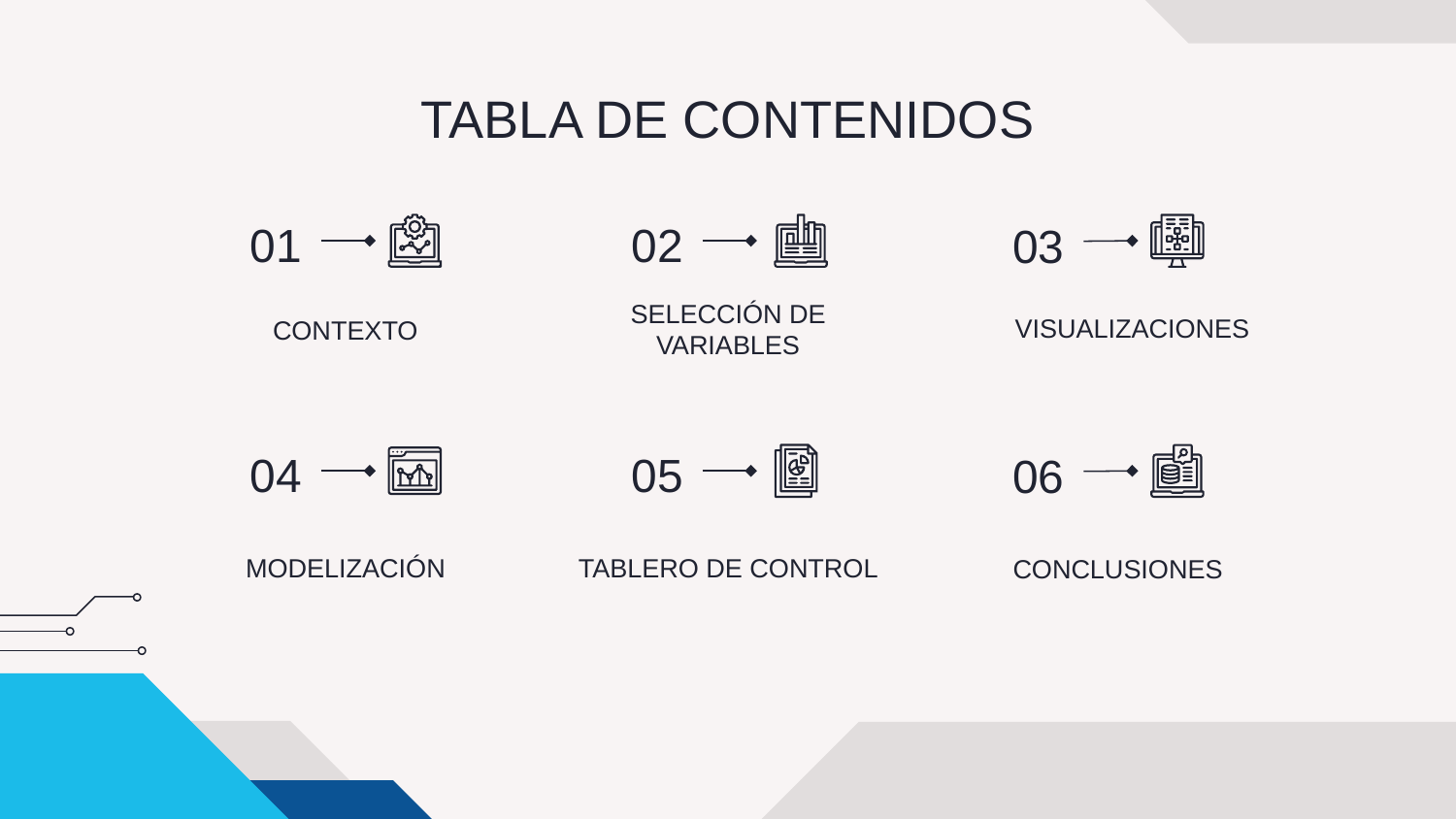

# TABLA DE CONTENIDOS

01
02
03

CONTEXTO
VISUALIZACIONES
SELECCIÓN DE VARIABLES

05
04
06

MODELIZACIÓN
TABLERO DE CONTROL
CONCLUSIONES